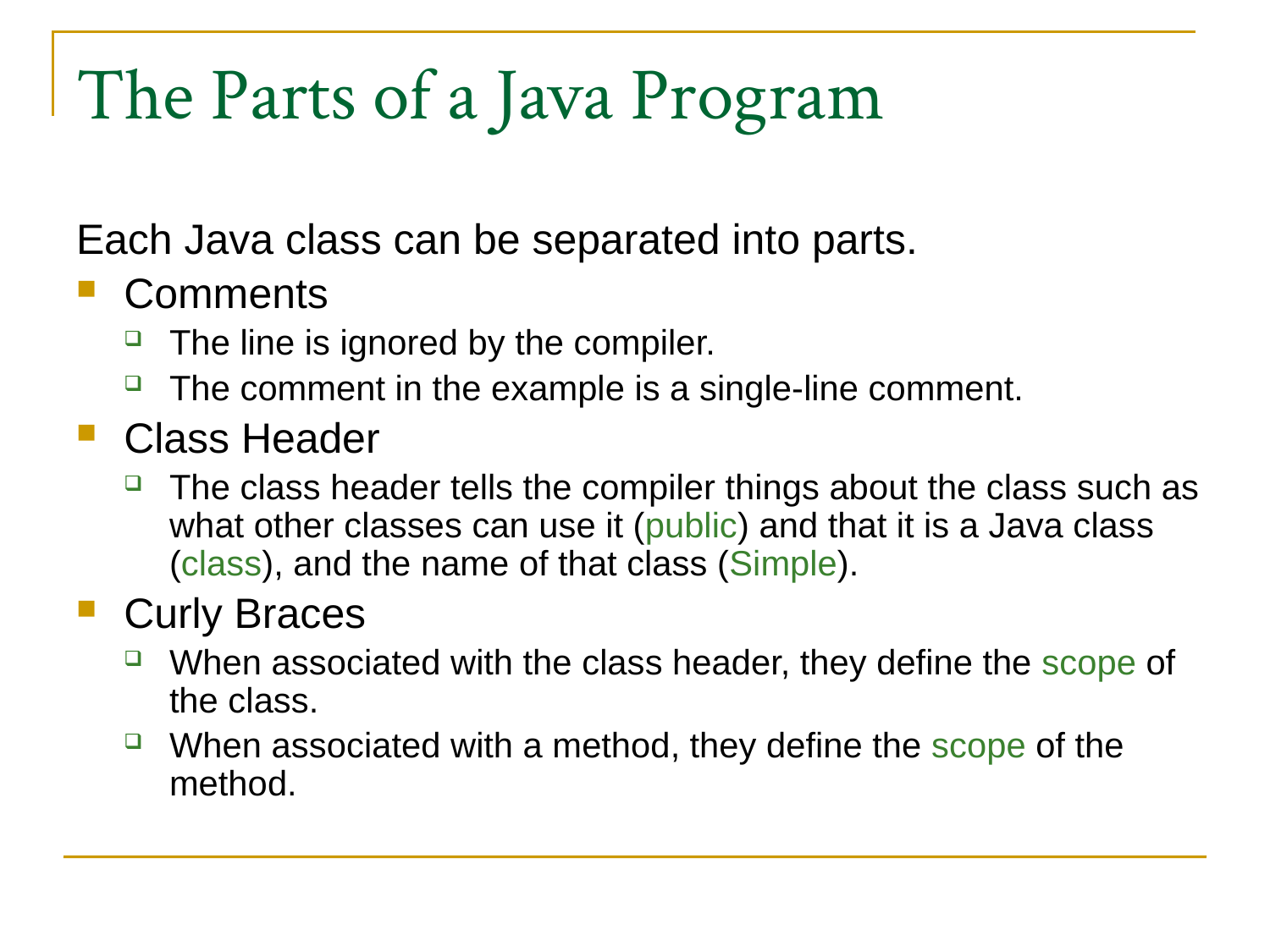

# The Parts of a Java Program
Each Java class can be separated into parts.
Comments
The line is ignored by the compiler.
The comment in the example is a single-line comment.
Class Header
The class header tells the compiler things about the class such as what other classes can use it (public) and that it is a Java class (class), and the name of that class (Simple).
Curly Braces
When associated with the class header, they define the scope of the class.
When associated with a method, they define the scope of the method.